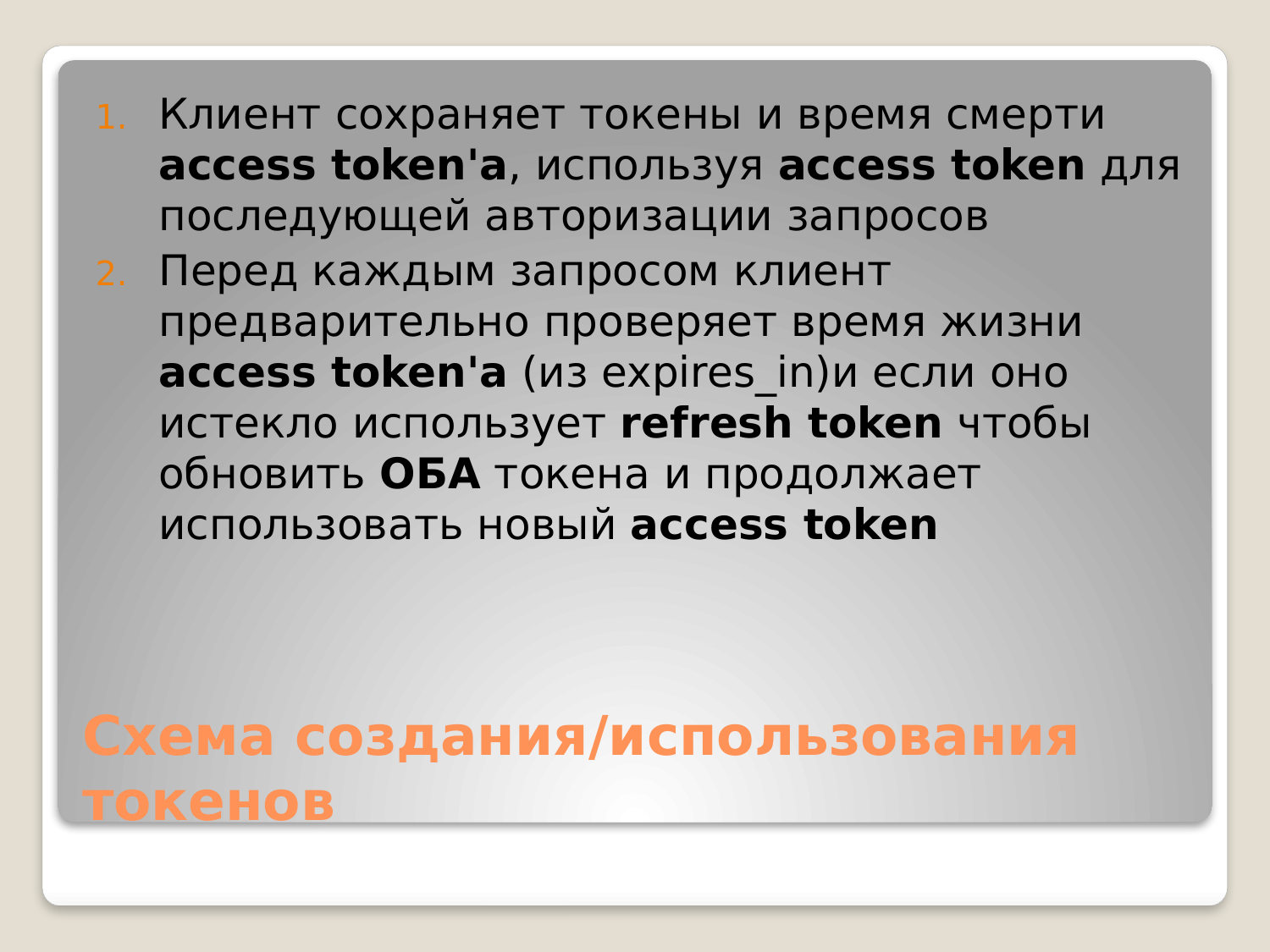

Клиент сохраняет токены и время смерти access token'а, используя access token для последующей авторизации запросов
Перед каждым запросом клиент предварительно проверяет время жизни access token'а (из expires_in)и если оно истекло использует refresh token чтобы обновить ОБА токена и продолжает использовать новый access token
# Схема создания/использования токенов